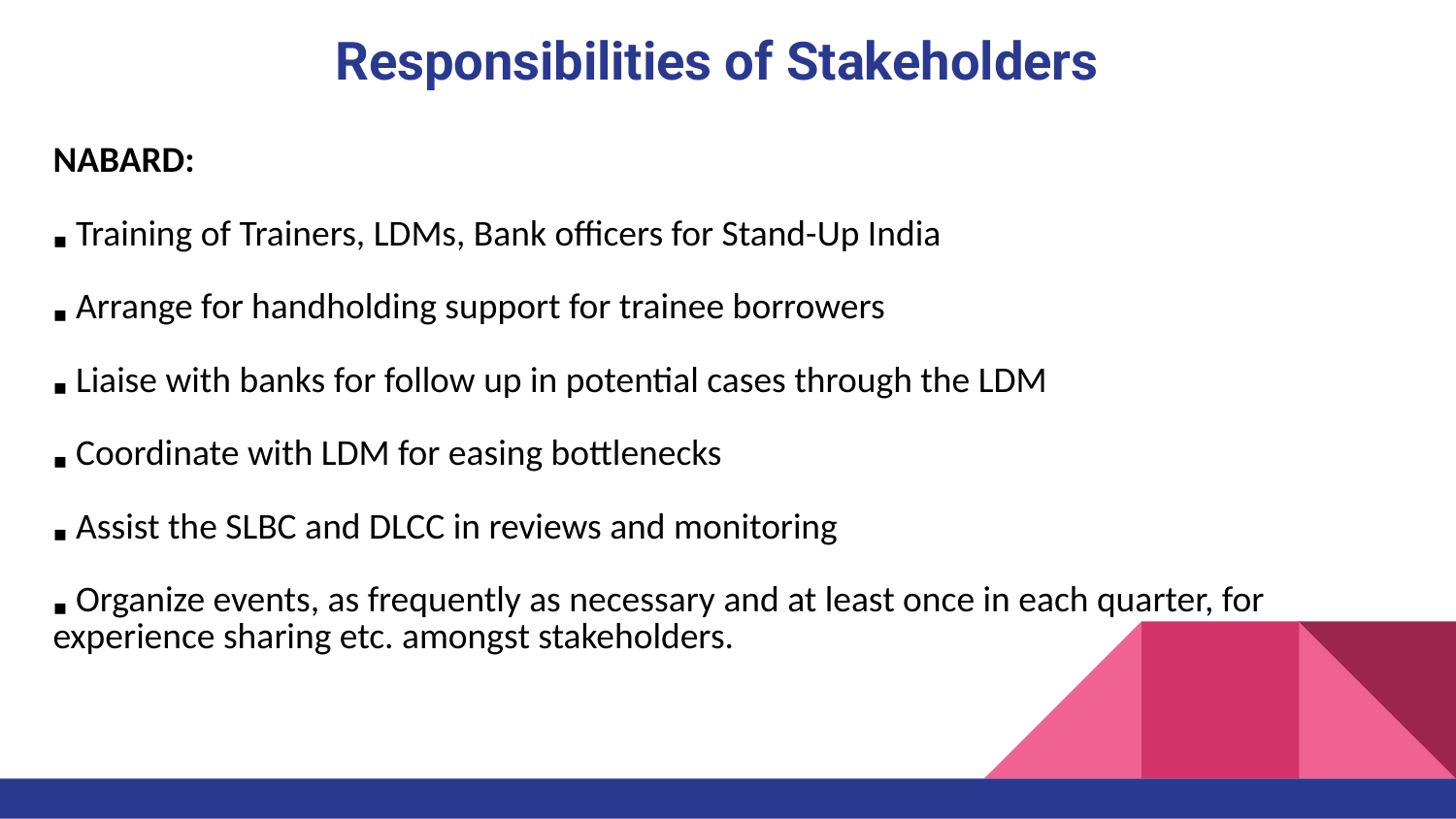

# Responsibilities of Stakeholders
NABARD:

 Training of Trainers, LDMs, Bank officers for Stand-Up India

 Arrange for handholding support for trainee borrowers

 Liaise with banks for follow up in potential cases through the LDM

 Coordinate with LDM for easing bottlenecks

 Assist the SLBC and DLCC in reviews and monitoring

 Organize events, as frequently as necessary and at least once in each quarter, for experience sharing etc. amongst stakeholders.